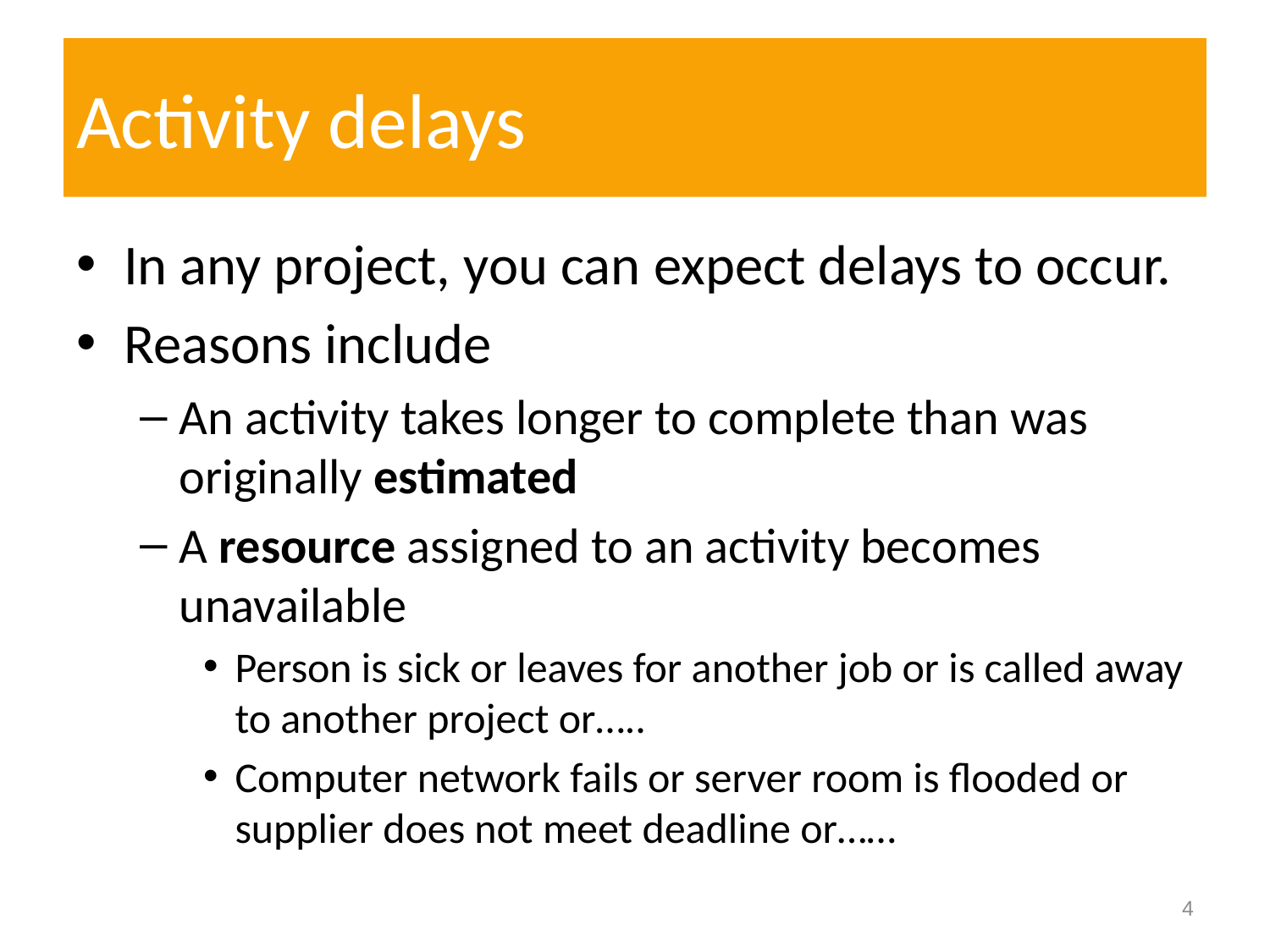

# Activity delays
In any project, you can expect delays to occur.
Reasons include
An activity takes longer to complete than was originally estimated
A resource assigned to an activity becomes unavailable
Person is sick or leaves for another job or is called away to another project or…..
Computer network fails or server room is flooded or supplier does not meet deadline or……

4